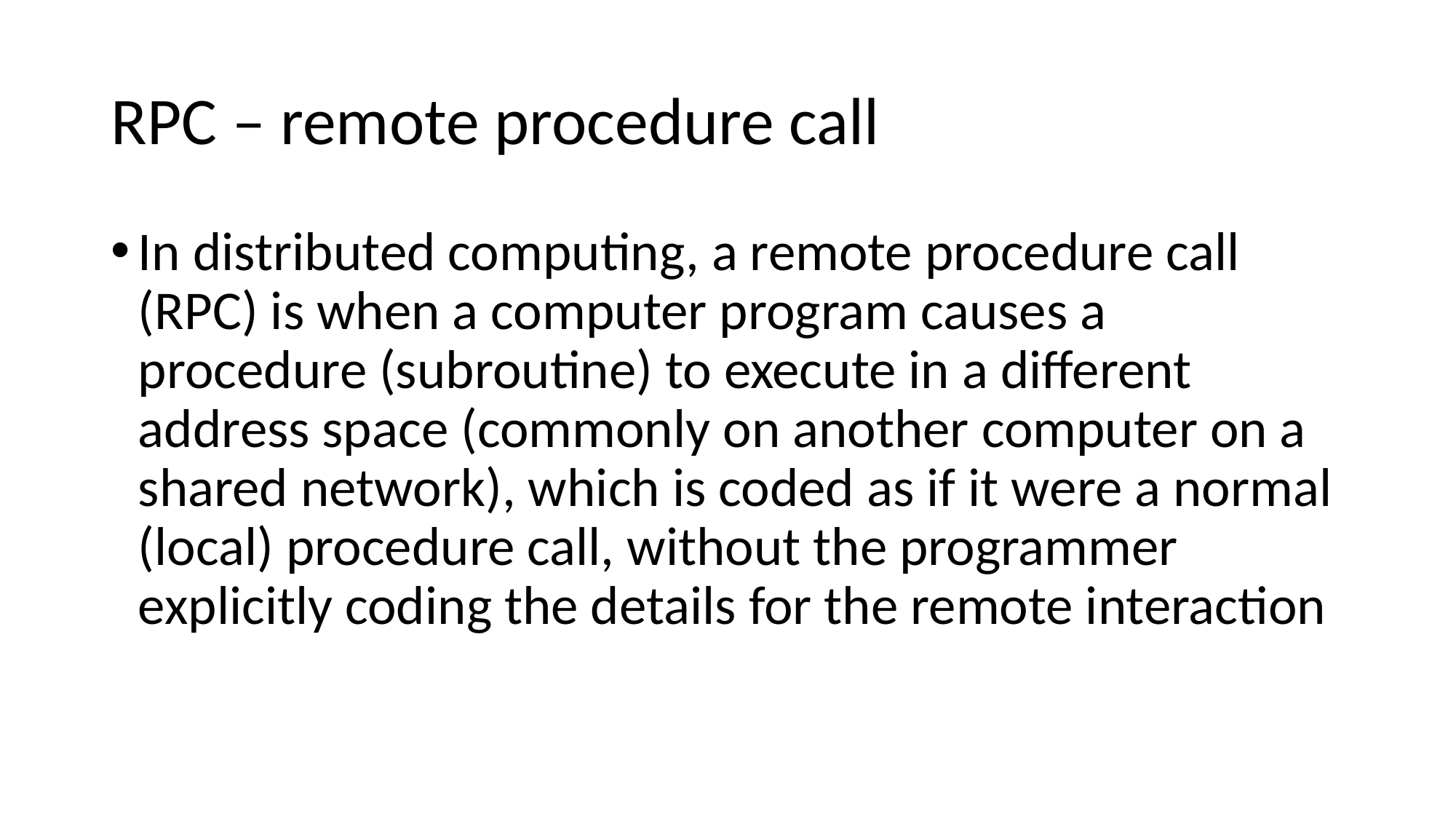

# RPC – remote procedure call
In distributed computing, a remote procedure call (RPC) is when a computer program causes a procedure (subroutine) to execute in a different address space (commonly on another computer on a shared network), which is coded as if it were a normal (local) procedure call, without the programmer explicitly coding the details for the remote interaction